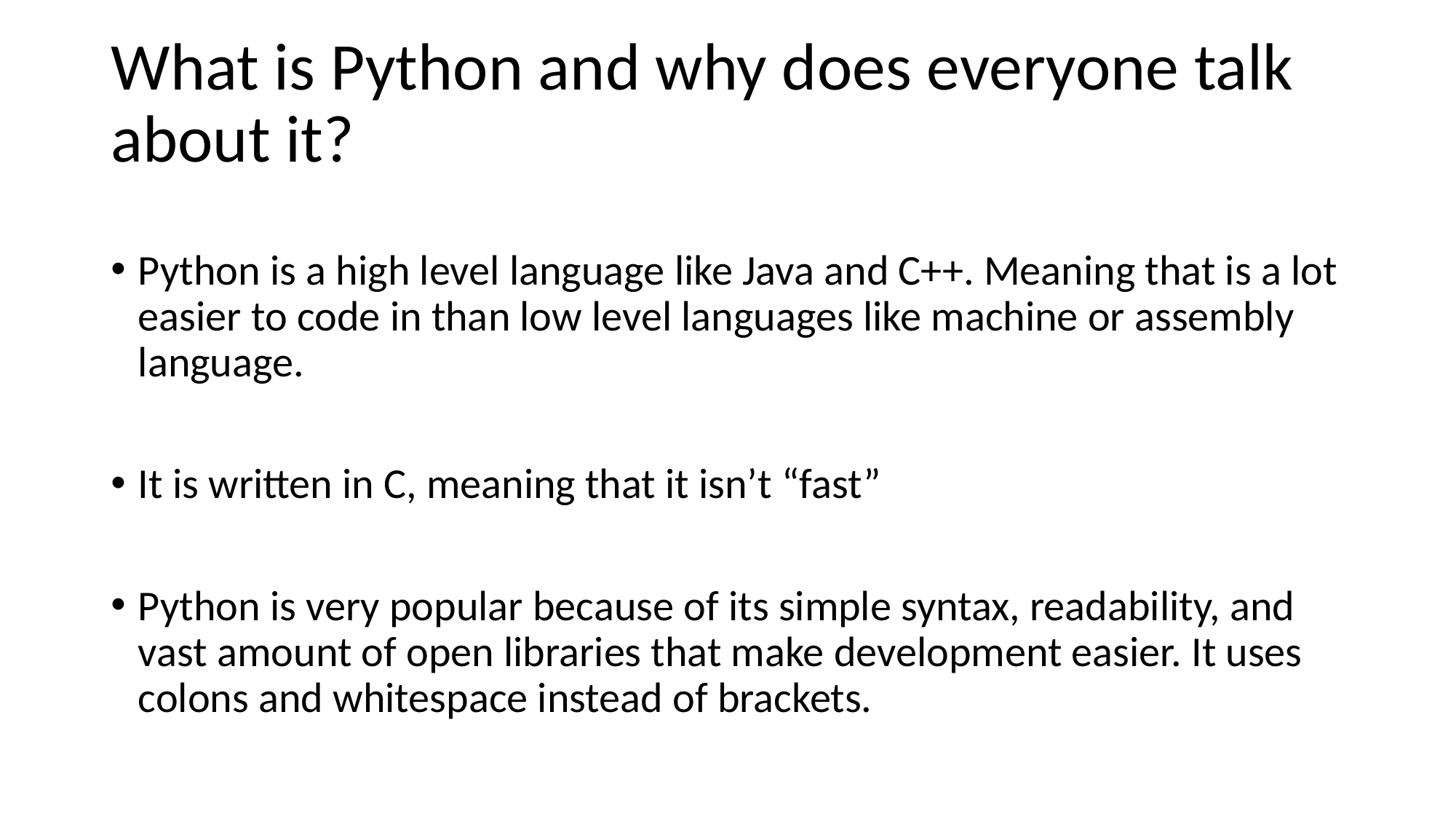

# What is Python and why does everyone talk about it?
Python is a high level language like Java and C++. Meaning that is a lot easier to code in than low level languages like machine or assembly language.

It is written in C, meaning that it isn’t “fast”

Python is very popular because of its simple syntax, readability, and vast amount of open libraries that make development easier. It uses colons and whitespace instead of brackets.